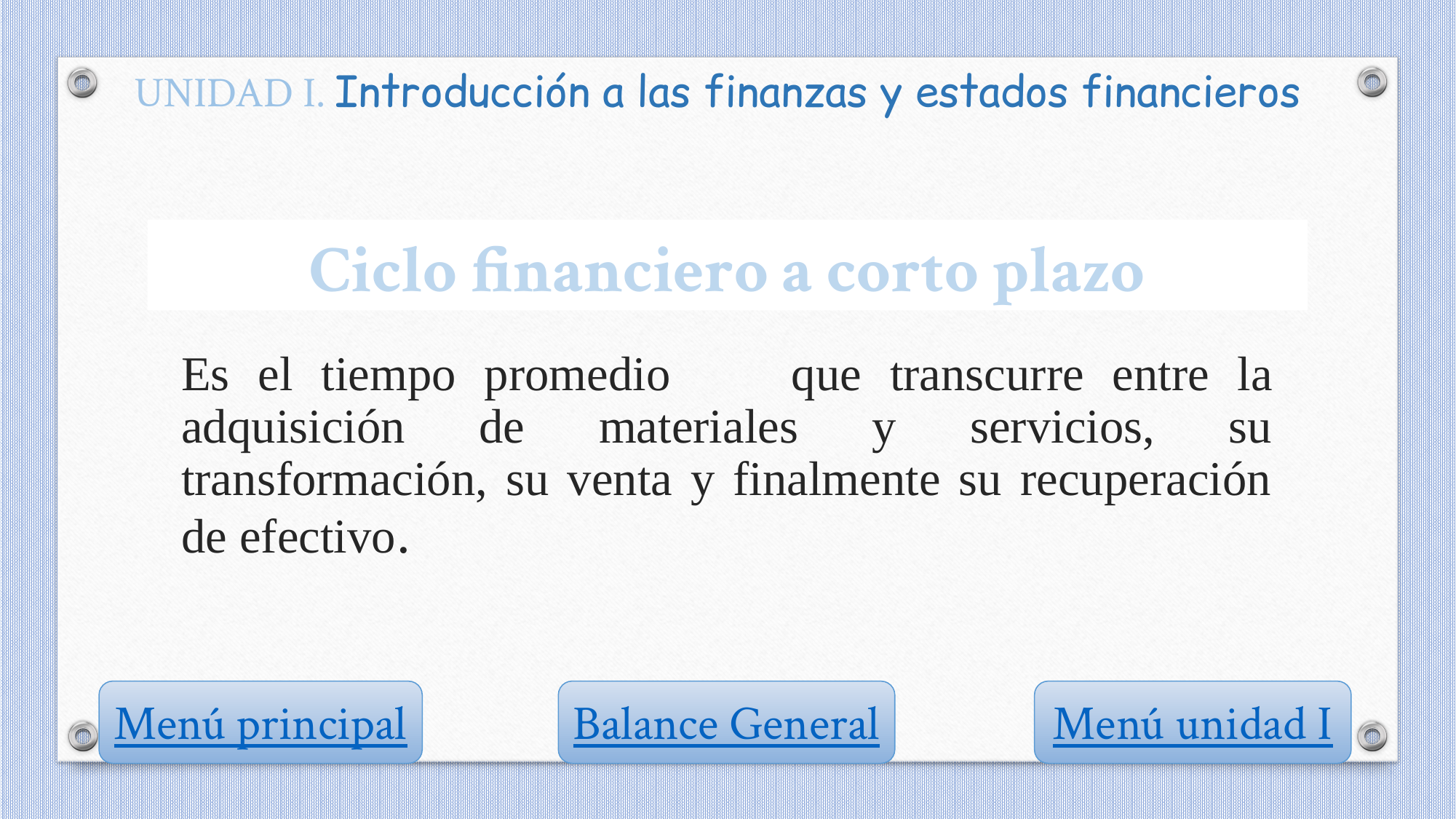

UNIDAD I. Introducción a las finanzas y estados financieros
Ciclo financiero a corto plazo
Es el tiempo promedio 	que transcurre entre la adquisición de materiales y servicios, su transformación, su venta y finalmente su recuperación de efectivo.

Menú principal
Balance General
Menú unidad I